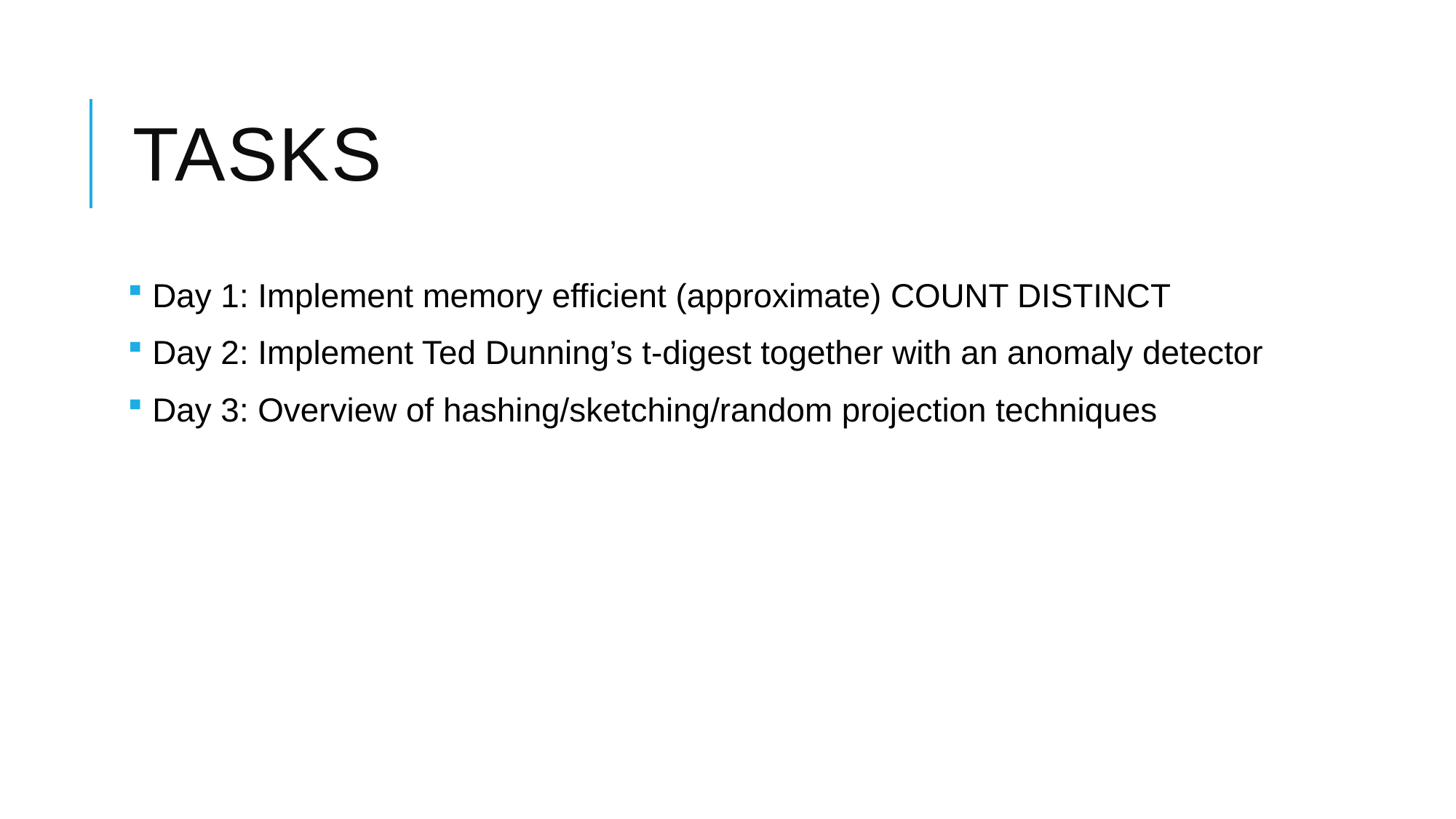

# Tasks
 Day 1: Implement memory efficient (approximate) COUNT DISTINCT
 Day 2: Implement Ted Dunning’s t-digest together with an anomaly detector
 Day 3: Overview of hashing/sketching/random projection techniques